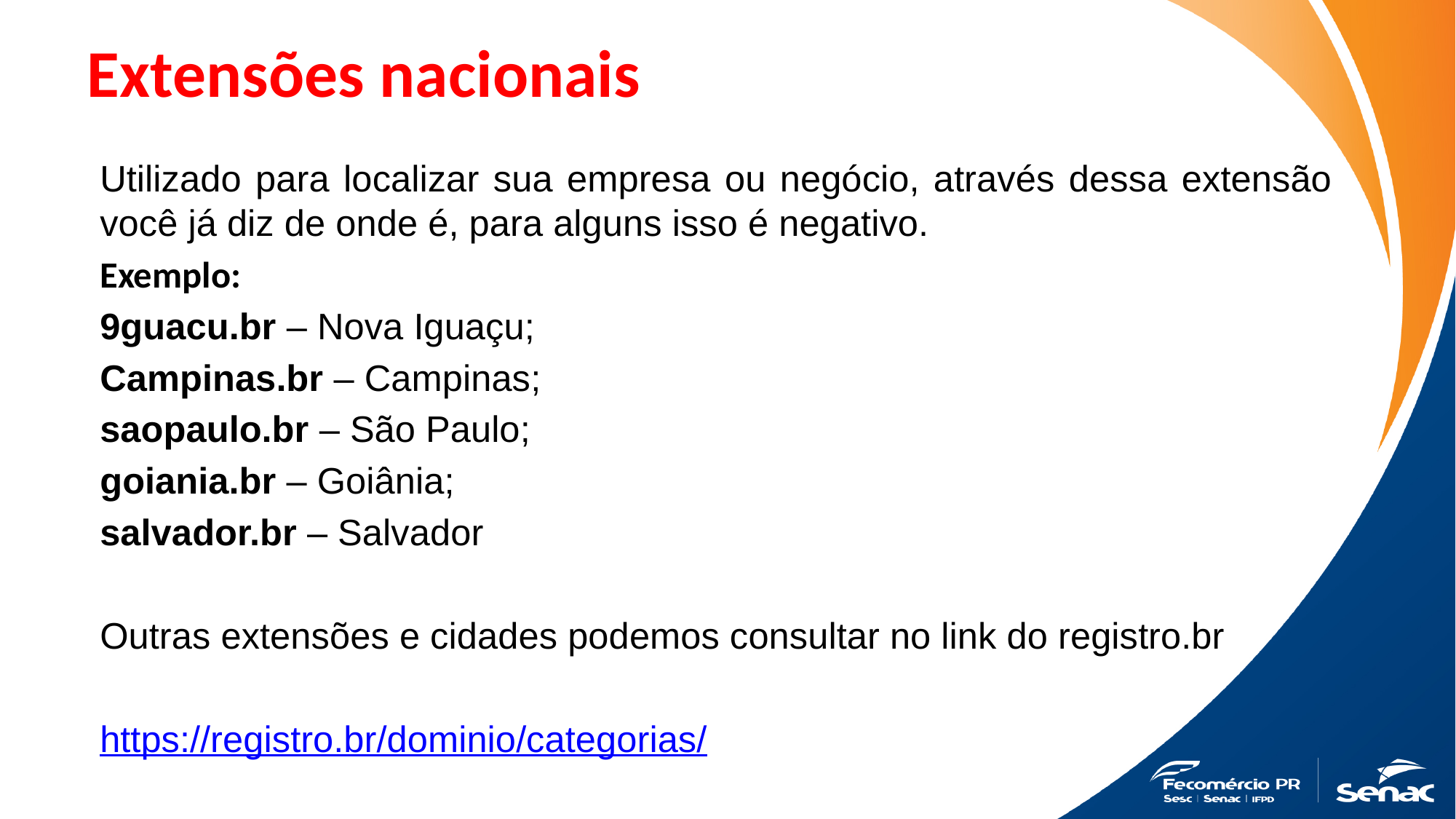

# Extensões nacionais
Utilizado para localizar sua empresa ou negócio, através dessa extensão você já diz de onde é, para alguns isso é negativo.
Exemplo:
9guacu.br – Nova Iguaçu;
Campinas.br – Campinas;
saopaulo.br – São Paulo;
goiania.br – Goiânia;
salvador.br – Salvador

Outras extensões e cidades podemos consultar no link do registro.br

https://registro.br/dominio/categorias/